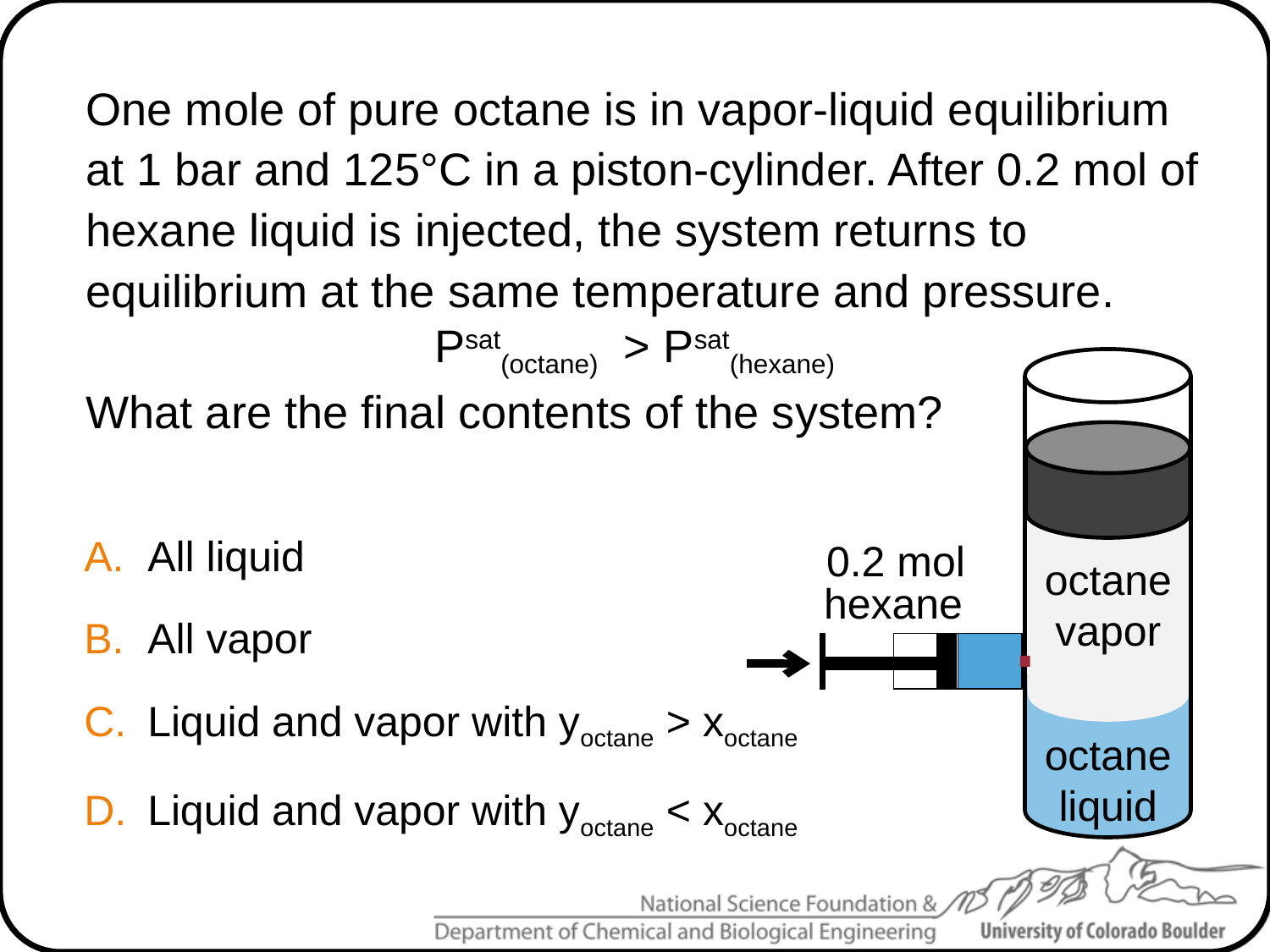

One mole of pure octane is in vapor-liquid equilibrium at 1 bar and 125°C in a piston-cylinder. After 0.2 mol of hexane liquid is injected, the system returns to equilibrium at the same temperature and pressure.

What are the final contents of the system?
Psat(octane)  > Psat(hexane)

0.2 mol
octane
vapor

hexane

octane
liquid
All liquid
All vapor
Liquid and vapor with yoctane > xoctane
Liquid and vapor with yoctane < xoctane